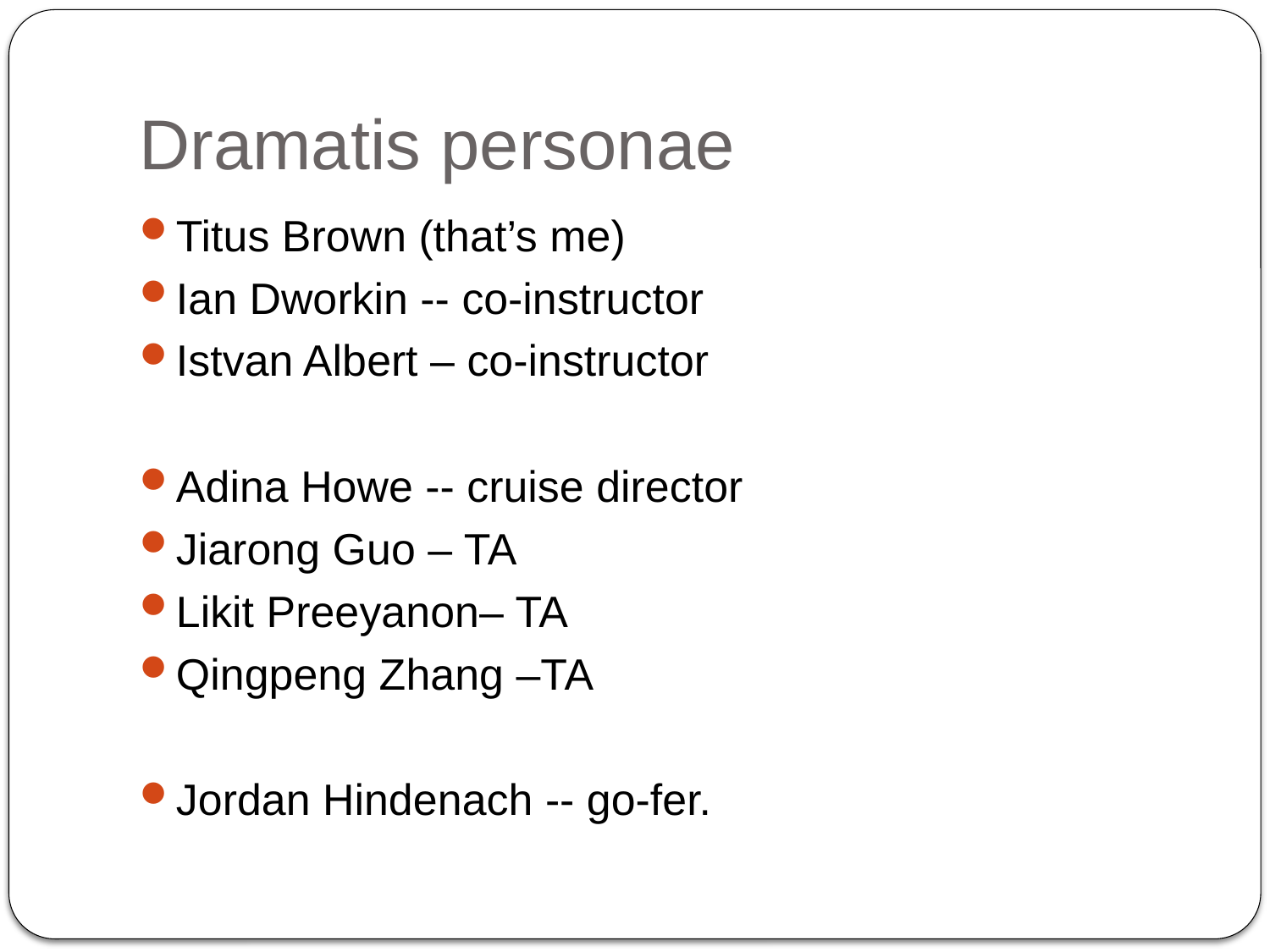

# Dramatis personae
Titus Brown (that’s me)
Ian Dworkin -- co-instructor
Istvan Albert – co-instructor

Adina Howe -- cruise director
Jiarong Guo – TA
Likit Preeyanon– TA
Qingpeng Zhang –TA

Jordan Hindenach -- go-fer.